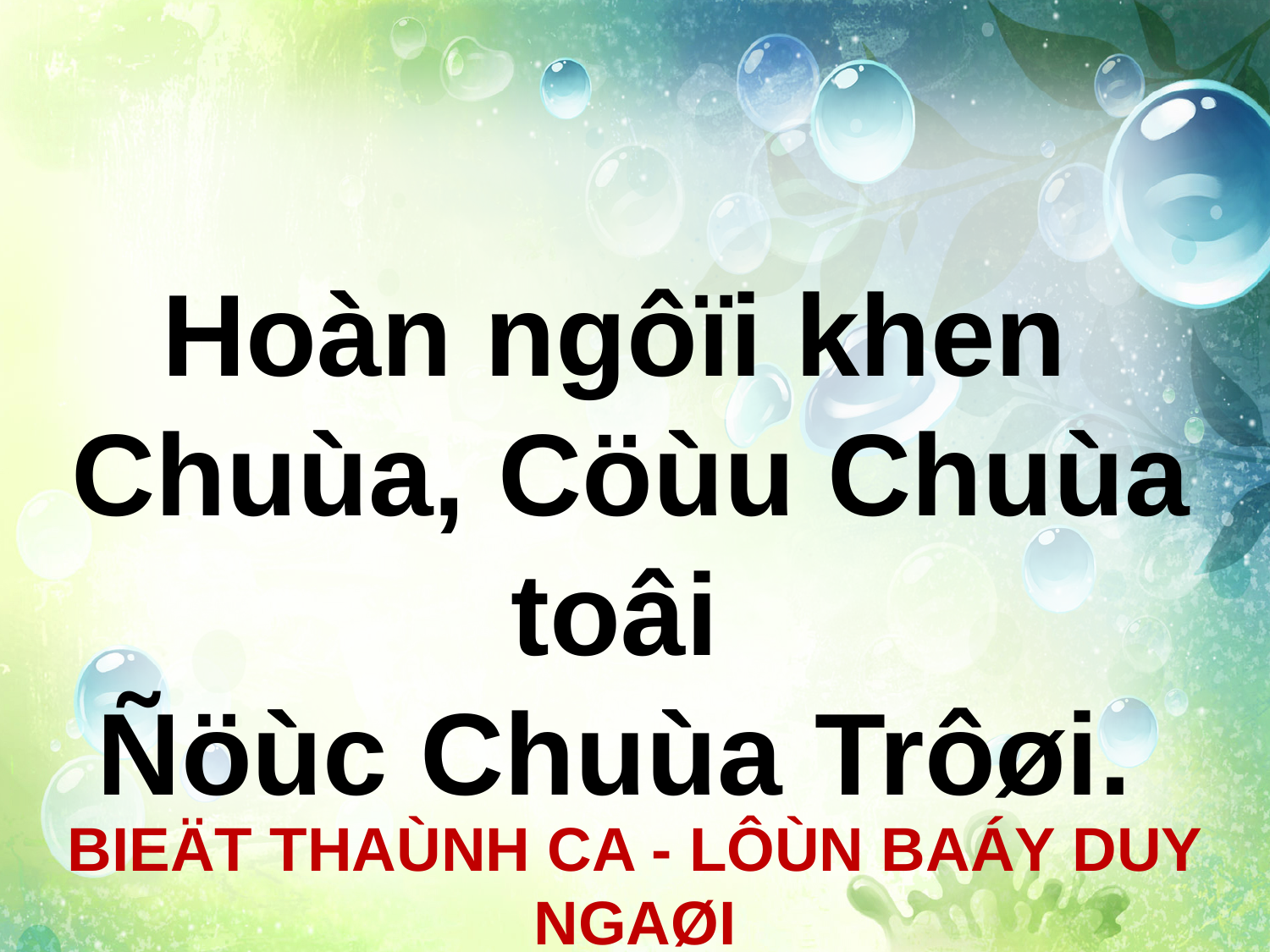

Hoàn ngôïi khen
Chuùa, Cöùu Chuùa toâi
Ñöùc Chuùa Trôøi.
BIEÄT THAÙNH CA - LÔÙN BAÁY DUY NGAØI